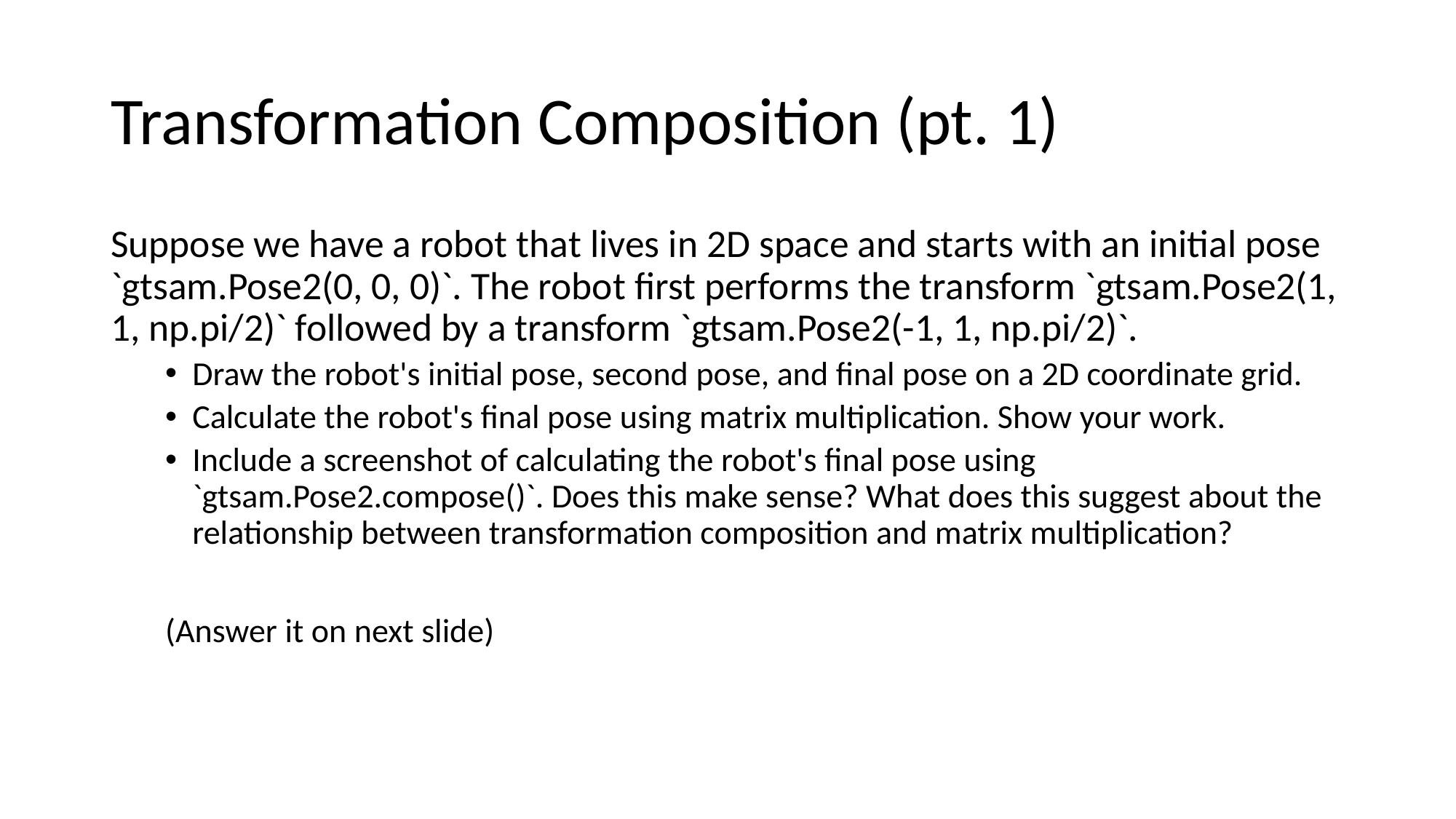

# Transformation Composition (pt. 1)
Suppose we have a robot that lives in 2D space and starts with an initial pose `gtsam.Pose2(0, 0, 0)`. The robot first performs the transform `gtsam.Pose2(1, 1, np.pi/2)` followed by a transform `gtsam.Pose2(-1, 1, np.pi/2)`.
Draw the robot's initial pose, second pose, and final pose on a 2D coordinate grid.
Calculate the robot's final pose using matrix multiplication. Show your work.
Include a screenshot of calculating the robot's final pose using `gtsam.Pose2.compose()`. Does this make sense? What does this suggest about the relationship between transformation composition and matrix multiplication?

(Answer it on next slide)